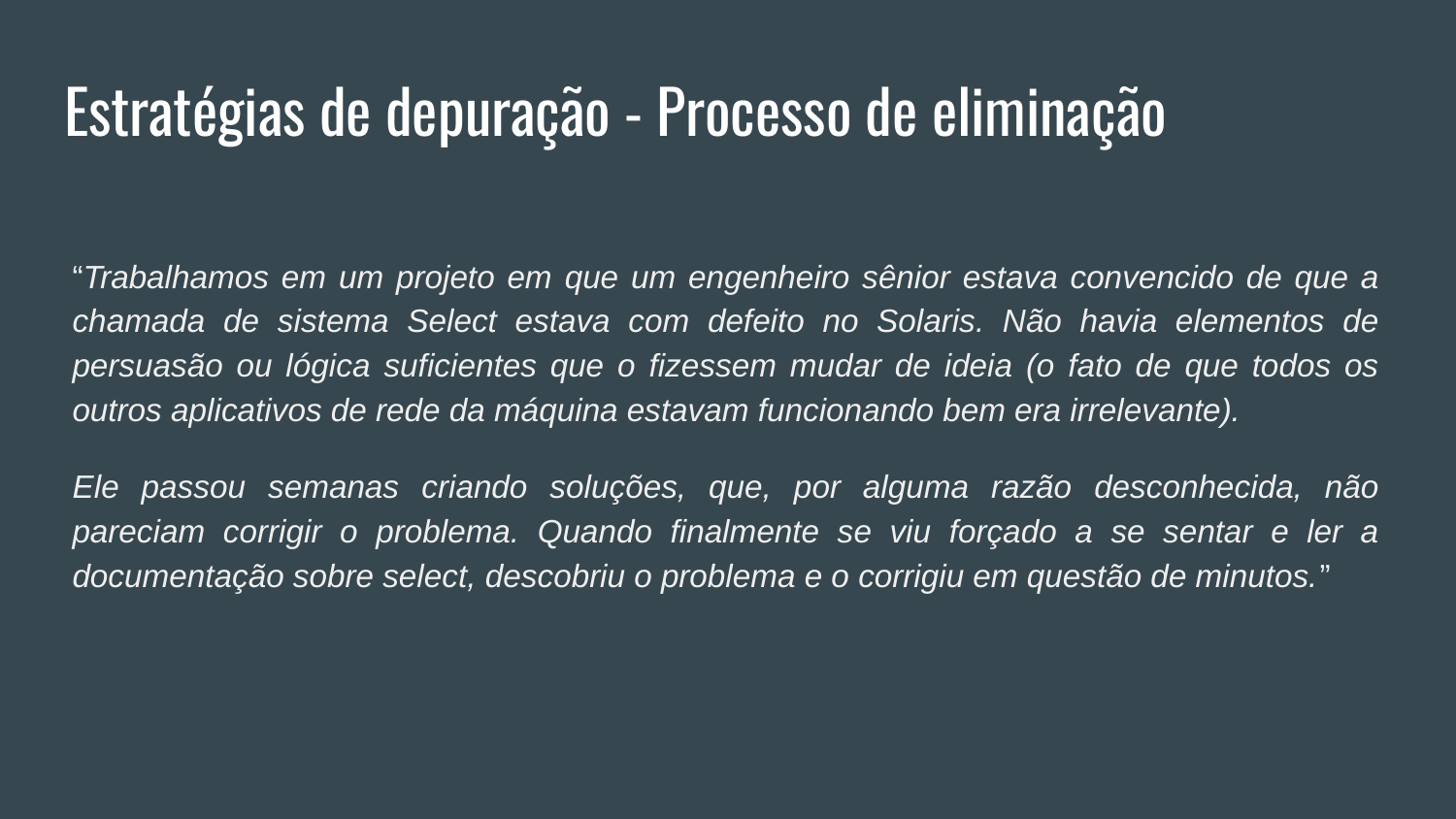

# Estratégias de depuração - Processo de eliminação

“Trabalhamos em um projeto em que um engenheiro sênior estava convencido de que a chamada de sistema Select estava com defeito no Solaris. Não havia elementos de persuasão ou lógica suficientes que o fizessem mudar de ideia (o fato de que todos os outros aplicativos de rede da máquina estavam funcionando bem era irrelevante).
Ele passou semanas criando soluções, que, por alguma razão desconhecida, não pareciam corrigir o problema. Quando finalmente se viu forçado a se sentar e ler a documentação sobre select, descobriu o problema e o corrigiu em questão de minutos.”